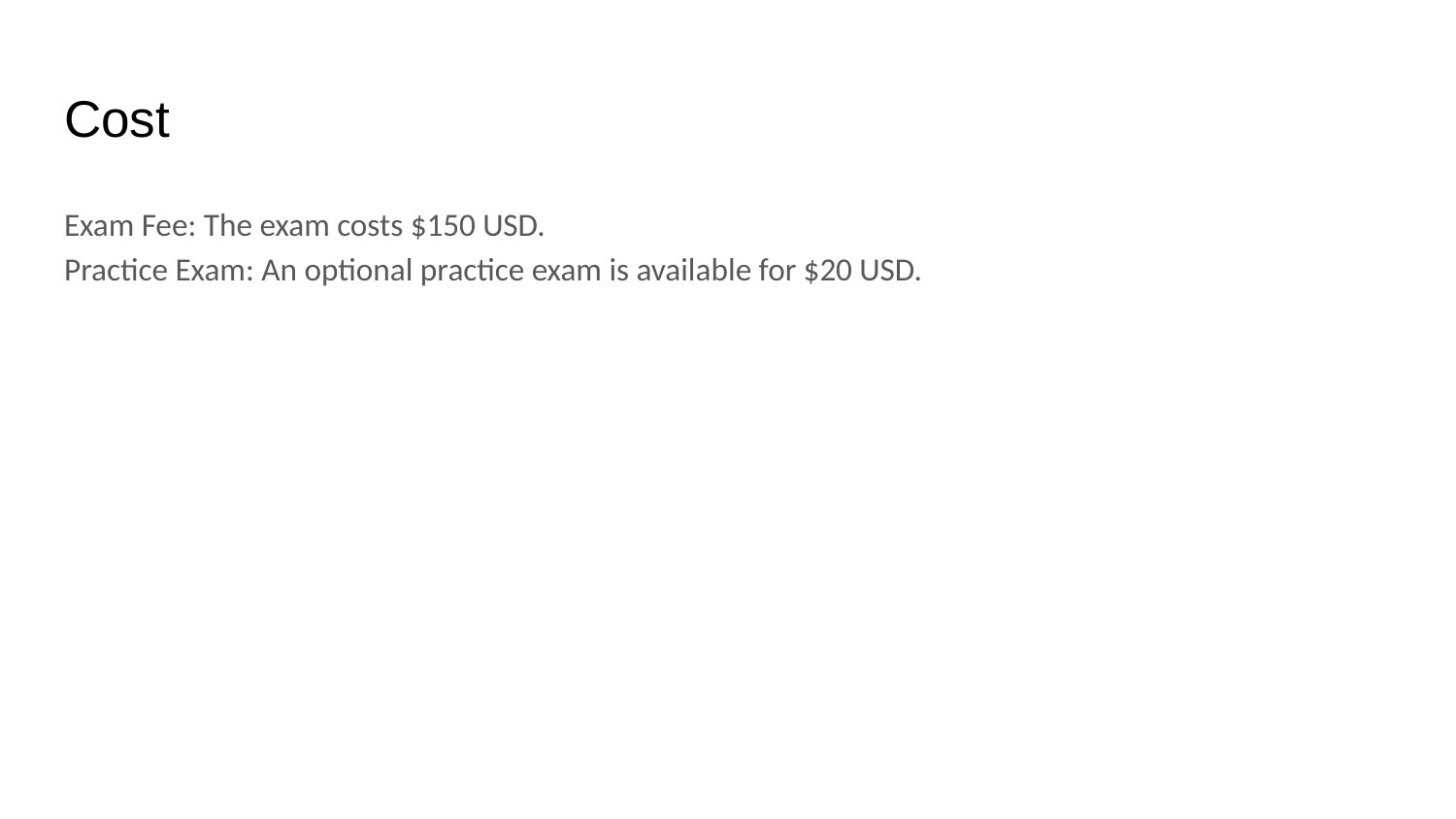

# Cost
Exam Fee: The exam costs $150 USD.
Practice Exam: An optional practice exam is available for $20 USD.